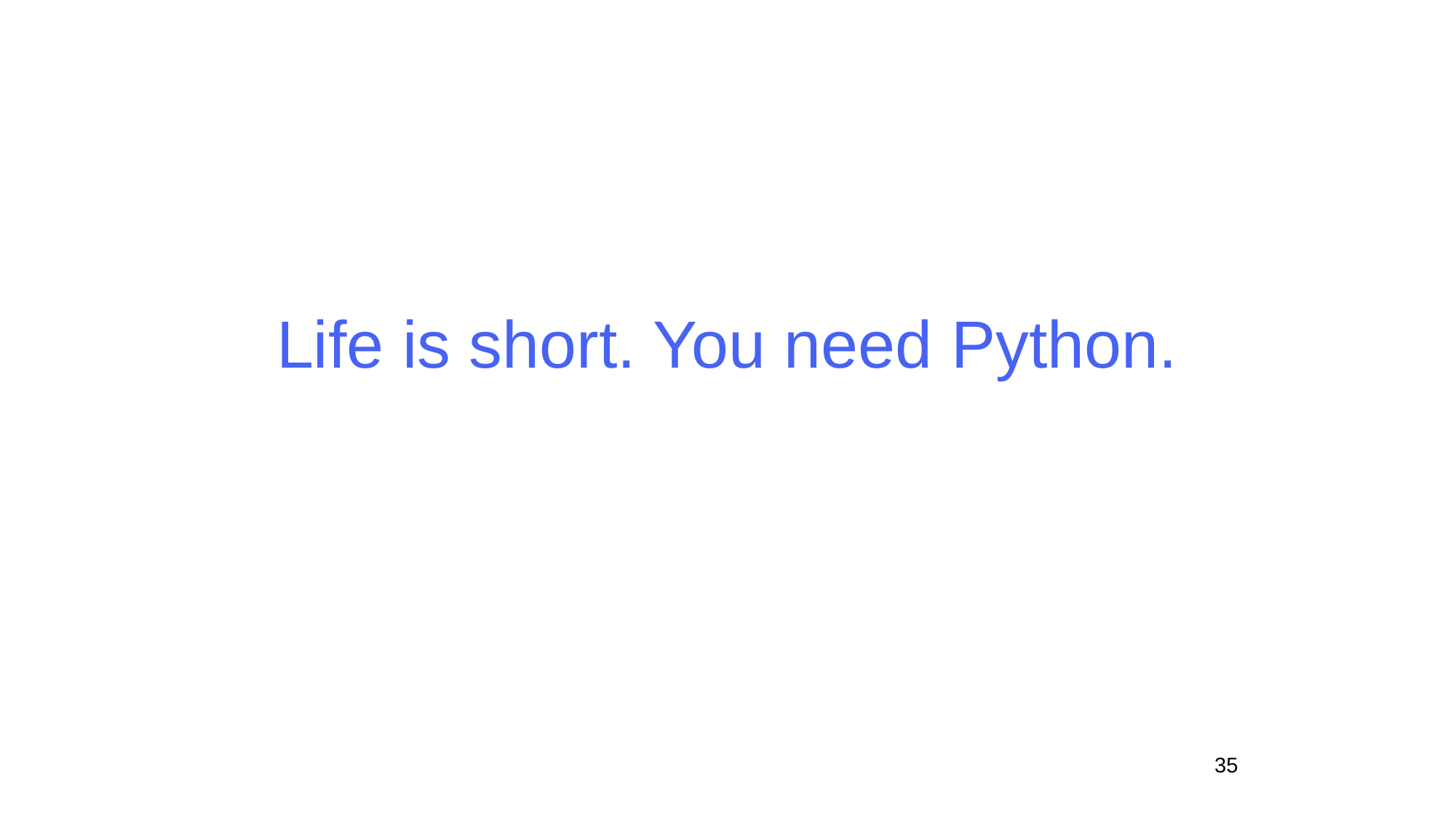

# Life is short. You need Python.
35